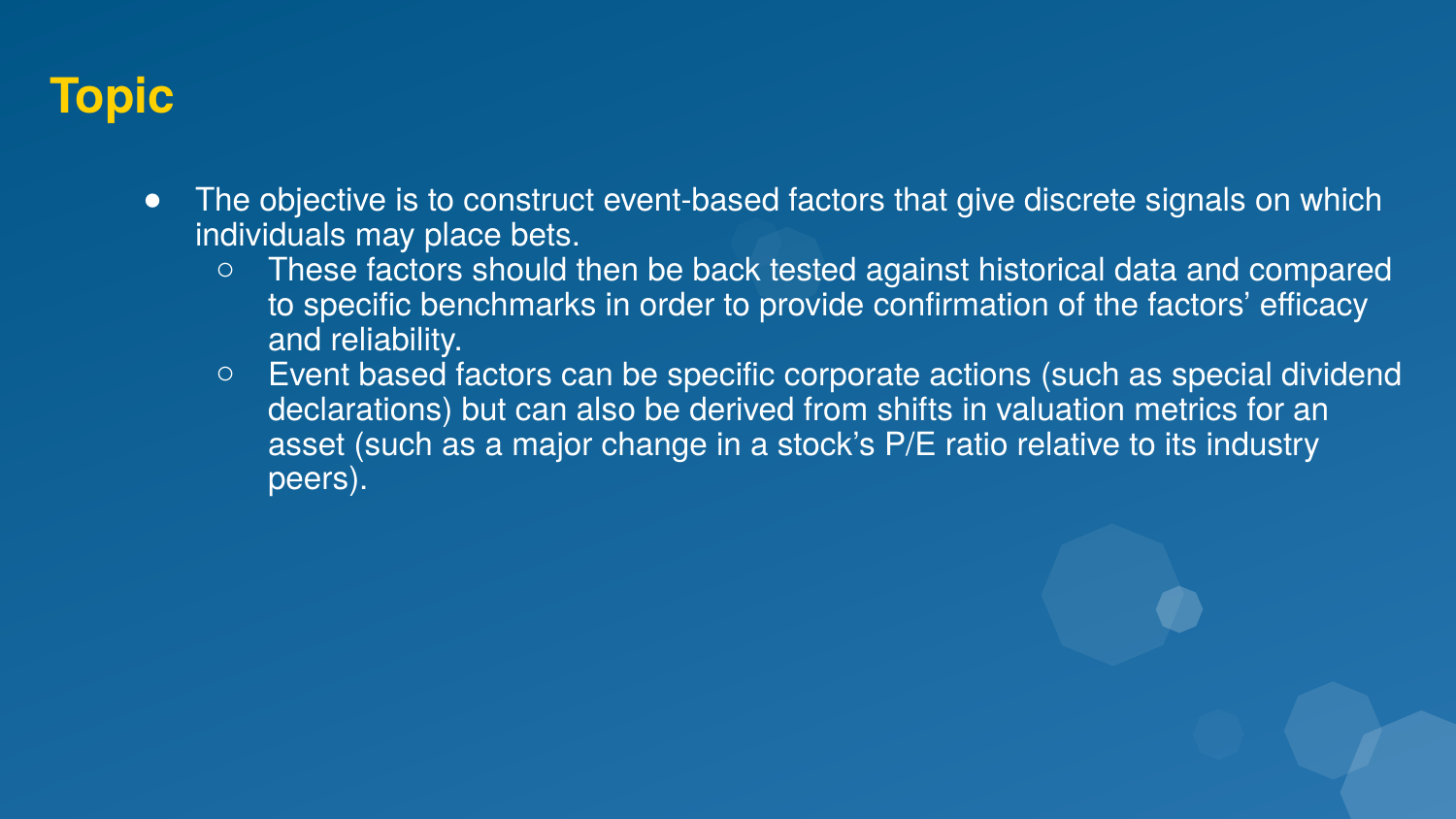

# Topic
The objective is to construct event-based factors that give discrete signals on which individuals may place bets.
These factors should then be back tested against historical data and compared to specific benchmarks in order to provide confirmation of the factors’ efficacy and reliability.
Event based factors can be specific corporate actions (such as special dividend declarations) but can also be derived from shifts in valuation metrics for an asset (such as a major change in a stock’s P/E ratio relative to its industry peers).